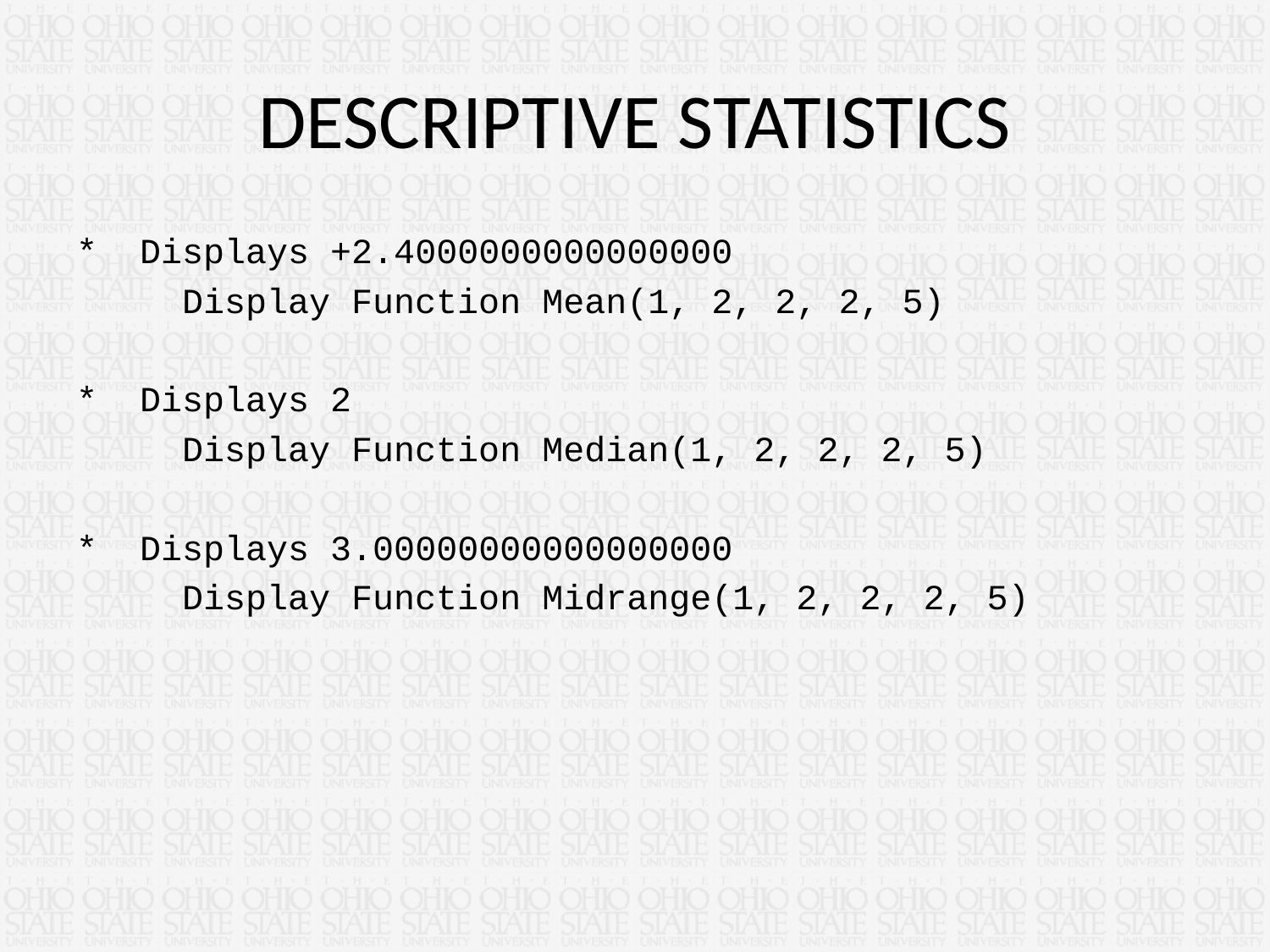

# DESCRIPTIVE STATISTICS
*  Displays +2.4000000000000000
     Display Function Mean(1, 2, 2, 2, 5)

*  Displays 2
     Display Function Median(1, 2, 2, 2, 5)

*  Displays 3.00000000000000000
     Display Function Midrange(1, 2, 2, 2, 5)